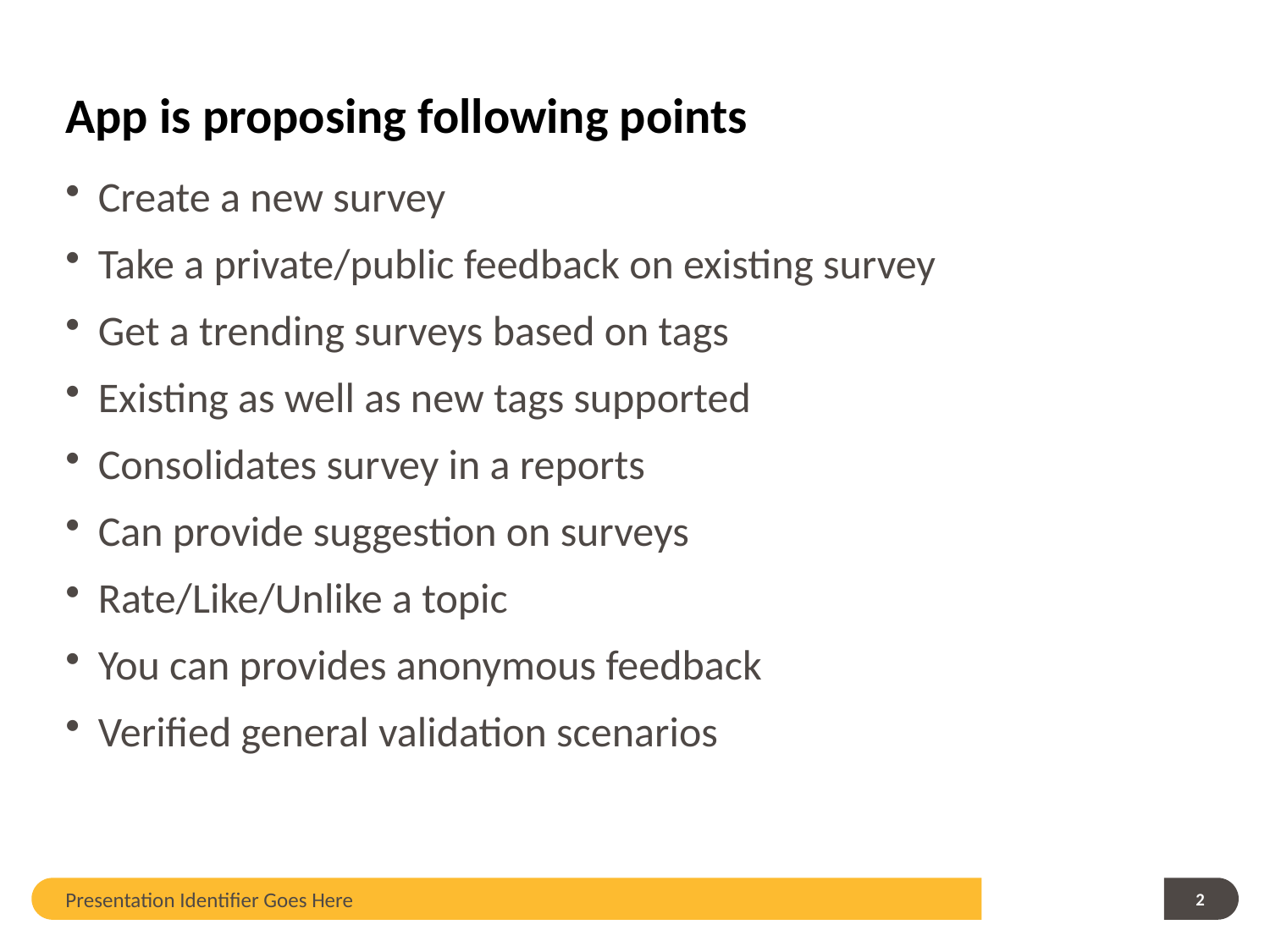

# App is proposing following points
Create a new survey
Take a private/public feedback on existing survey
Get a trending surveys based on tags
Existing as well as new tags supported
Consolidates survey in a reports
Can provide suggestion on surveys
Rate/Like/Unlike a topic
You can provides anonymous feedback
Verified general validation scenarios

Presentation Identifier Goes Here
2